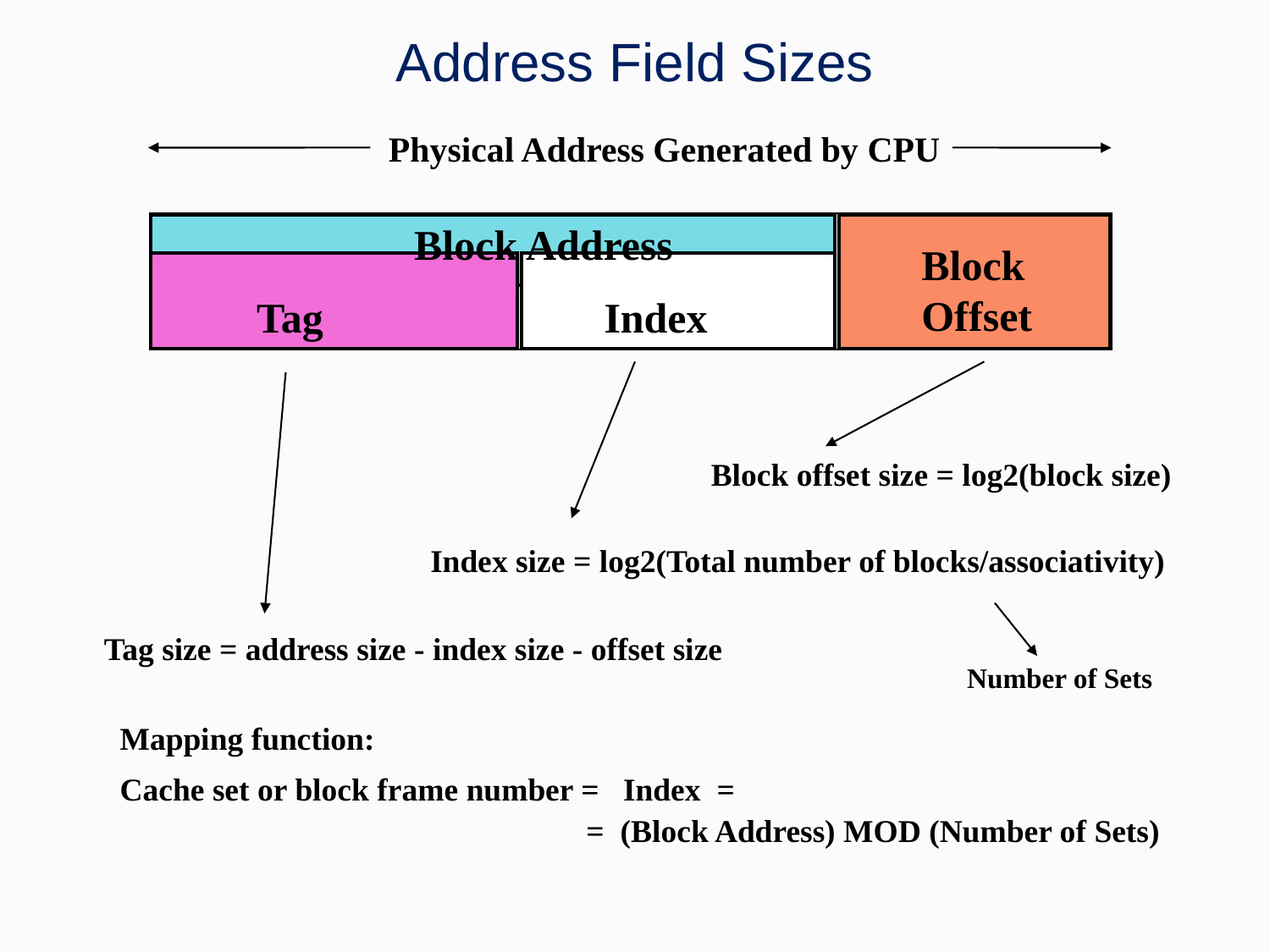

# Address Field Sizes
Physical Address Generated by CPU

Block Address

Block
Offset

Tag
Index

Block offset size = log2(block size)
Index size = log2(Total number of blocks/associativity)

Tag size = address size - index size - offset size
Number of Sets
Mapping function:

Cache set or block frame number =   Index  =
                                                          =  (Block Address) MOD (Number of Sets)
36